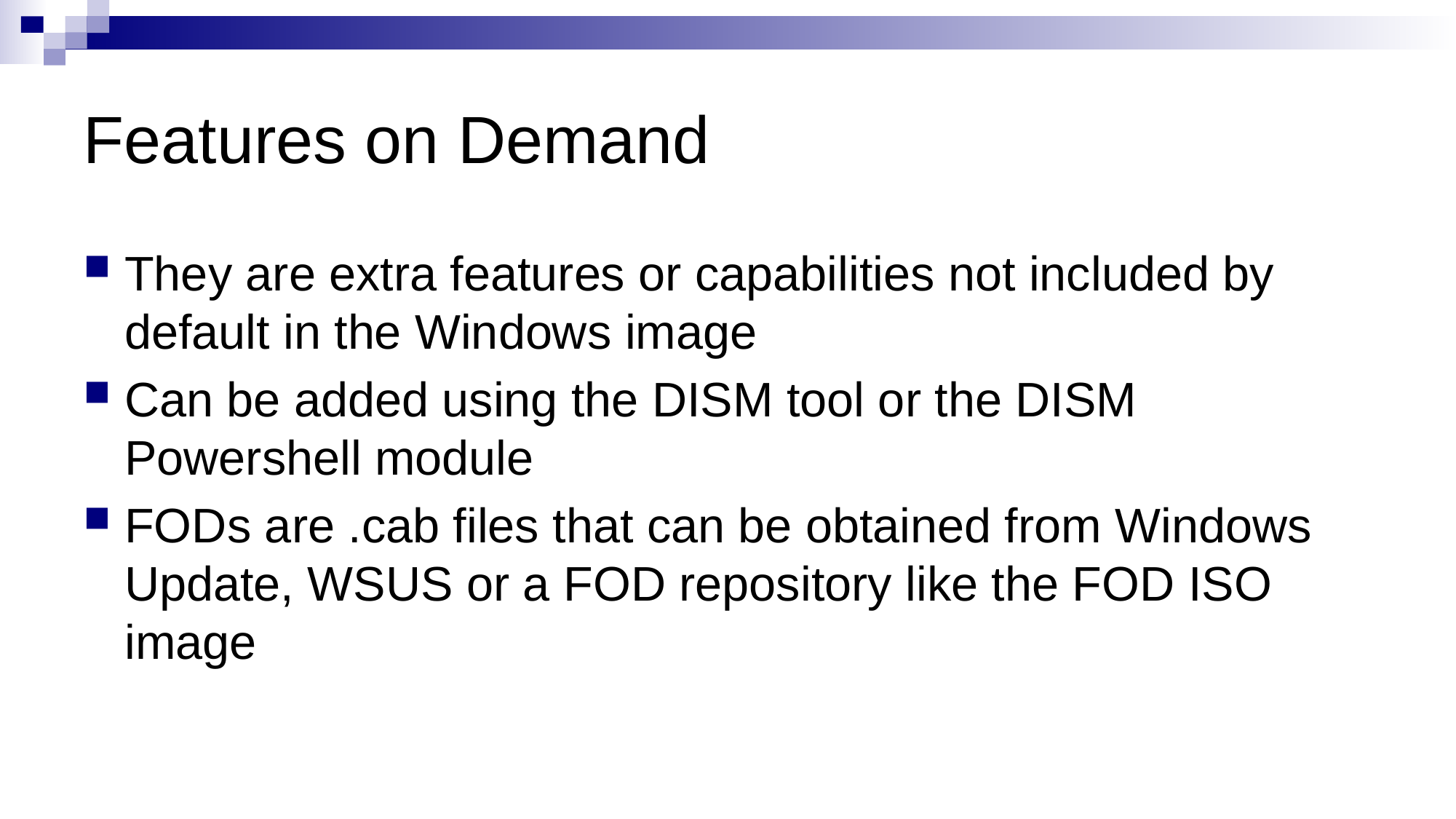

# Features on Demand
They are extra features or capabilities not included by default in the Windows image
Can be added using the DISM tool or the DISM Powershell module
FODs are .cab files that can be obtained from Windows Update, WSUS or a FOD repository like the FOD ISO image